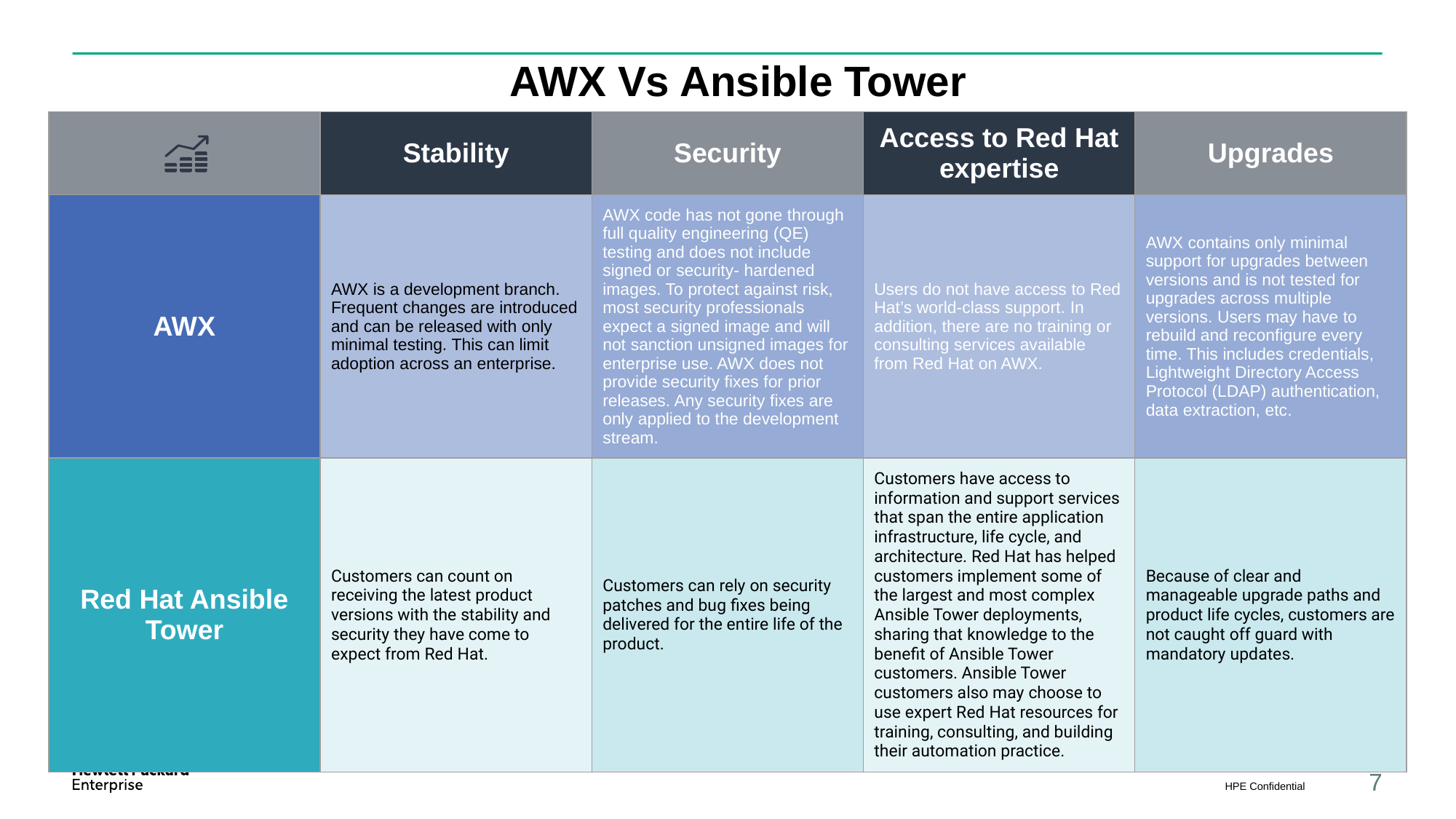

# AWX Vs Ansible Tower
|  | Stability | Security | Access to Red Hat expertise | Upgrades |
| --- | --- | --- | --- | --- |
| AWX | AWX is a development branch. Frequent changes are introduced and can be released with only minimal testing. This can limit adoption across an enterprise. | AWX code has not gone through full quality engineering (QE) testing and does not include signed or security- hardened images. To protect against risk, most security professionals expect a signed image and will not sanction unsigned images for enterprise use. AWX does not provide security fixes for prior releases. Any security fixes are only applied to the development stream. | Users do not have access to Red Hat’s world-class support. In addition, there are no training or consulting services available from Red Hat on AWX. | AWX contains only minimal support for upgrades between versions and is not tested for upgrades across multiple versions. Users may have to rebuild and reconfigure every time. This includes credentials, Lightweight Directory Access Protocol (LDAP) authentication, data extraction, etc. |
| Red Hat Ansible Tower | Customers can count on receiving the latest product versions with the stability and security they have come to expect from Red Hat. | Customers can rely on security patches and bug fixes being delivered for the entire life of the product. | Customers have access to information and support services that span the entire application infrastructure, life cycle, and architecture. Red Hat has helped customers implement some of the largest and most complex Ansible Tower deployments, sharing that knowledge to the benefit of Ansible Tower customers. Ansible Tower customers also may choose to use expert Red Hat resources for training, consulting, and building their automation practice. | Because of clear and manageable upgrade paths and product life cycles, customers are not caught off guard with mandatory updates. |

HPE Confidential
7